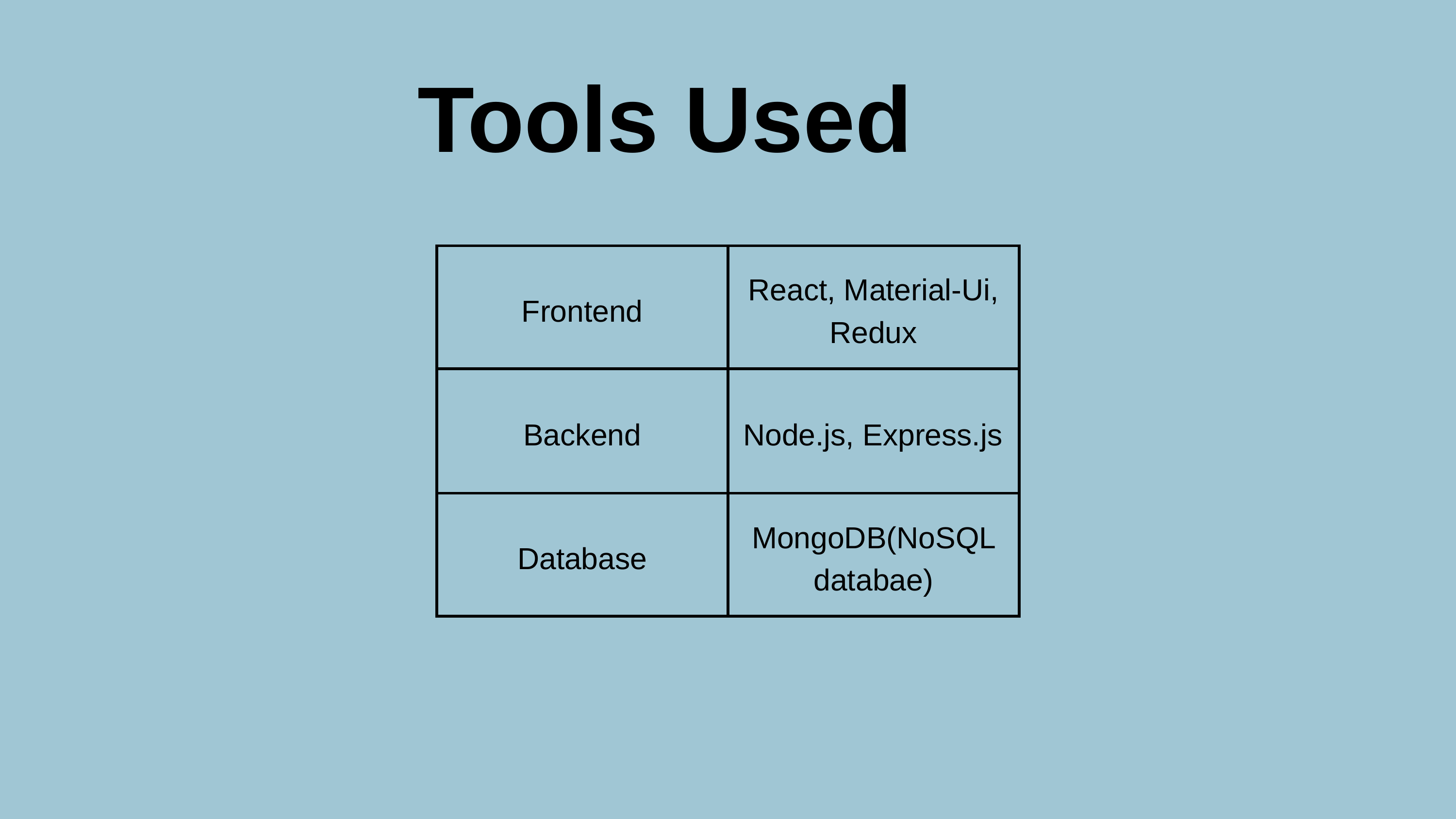

Tools Used
| Frontend | React, Material-Ui, Redux |
| --- | --- |
| Backend | Node.js, Express.js |
| Database | MongoDB(NoSQL databae) |